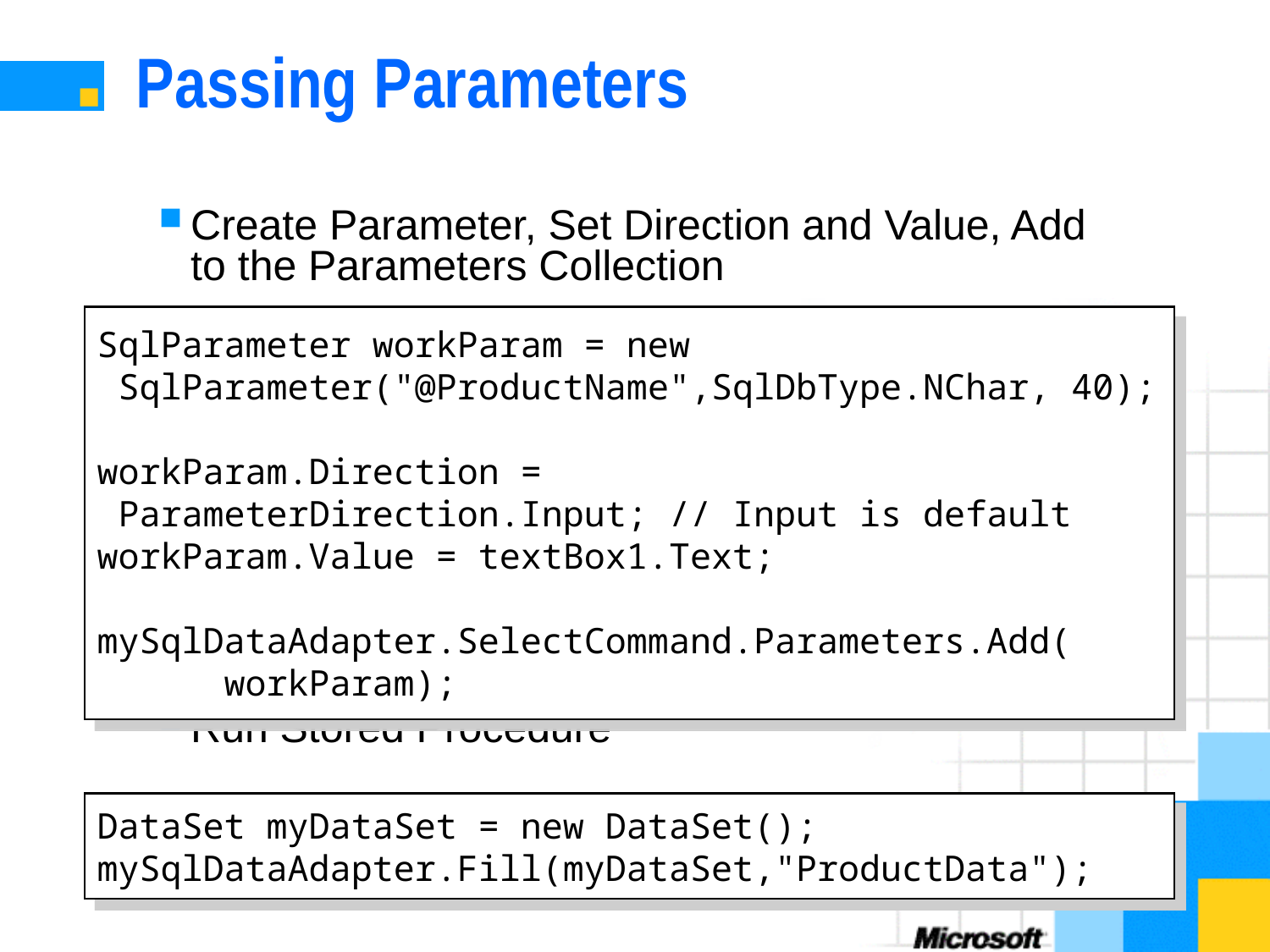

# Passing Parameters
Create Parameter, Set Direction and Value, Add to the Parameters Collection

Run Stored Procedure
SqlParameter workParam = new
 SqlParameter("@ProductName",SqlDbType.NChar, 40);

workParam.Direction =
 ParameterDirection.Input; // Input is default
workParam.Value = textBox1.Text;

mySqlDataAdapter.SelectCommand.Parameters.Add(
	workParam);
DataSet myDataSet = new DataSet();
mySqlDataAdapter.Fill(myDataSet,"ProductData");